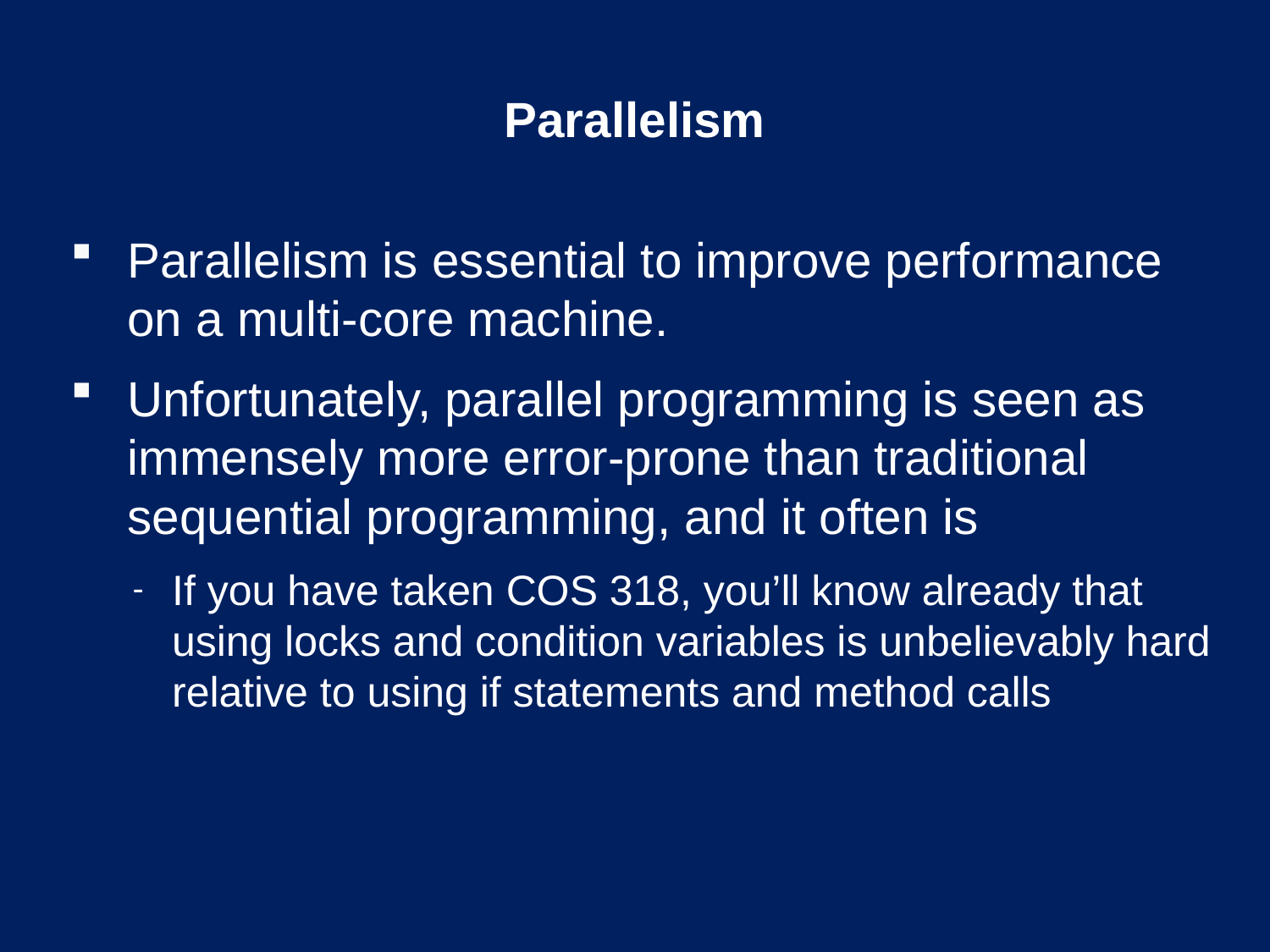

# Parallelism
Parallelism is essential to improve performance on a multi-core machine.
Unfortunately, parallel programming is seen as immensely more error-prone than traditional sequential programming, and it often is
If you have taken COS 318, you’ll know already that using locks and condition variables is unbelievably hard relative to using if statements and method calls